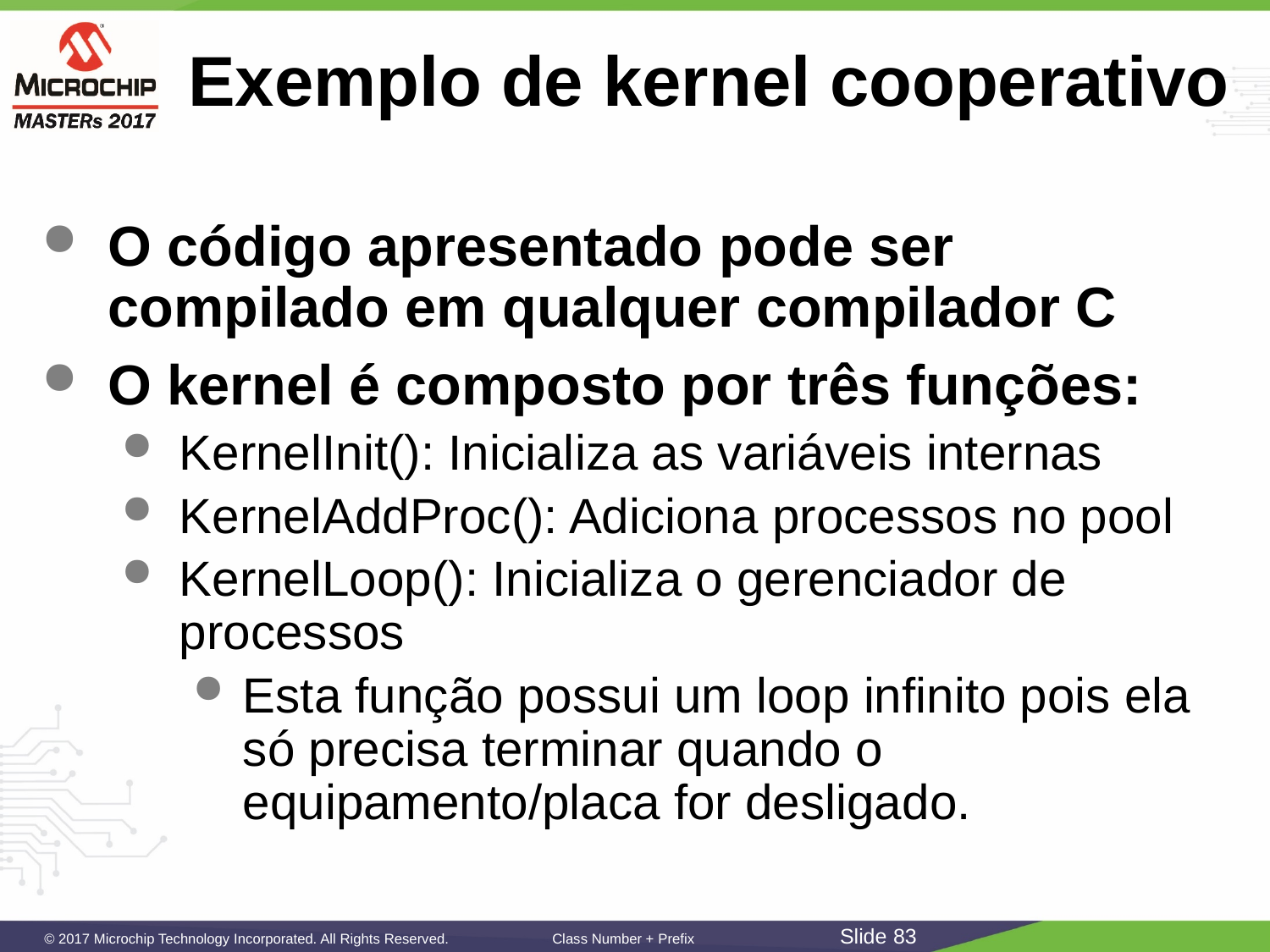

# Exemplo de kernel cooperativo
O código apresentado pode ser compilado em qualquer compilador C
O kernel é composto por três funções:
KernelInit(): Inicializa as variáveis internas
KernelAddProc(): Adiciona processos no pool
KernelLoop(): Inicializa o gerenciador de processos
Esta função possui um loop infinito pois ela só precisa terminar quando o equipamento/placa for desligado.